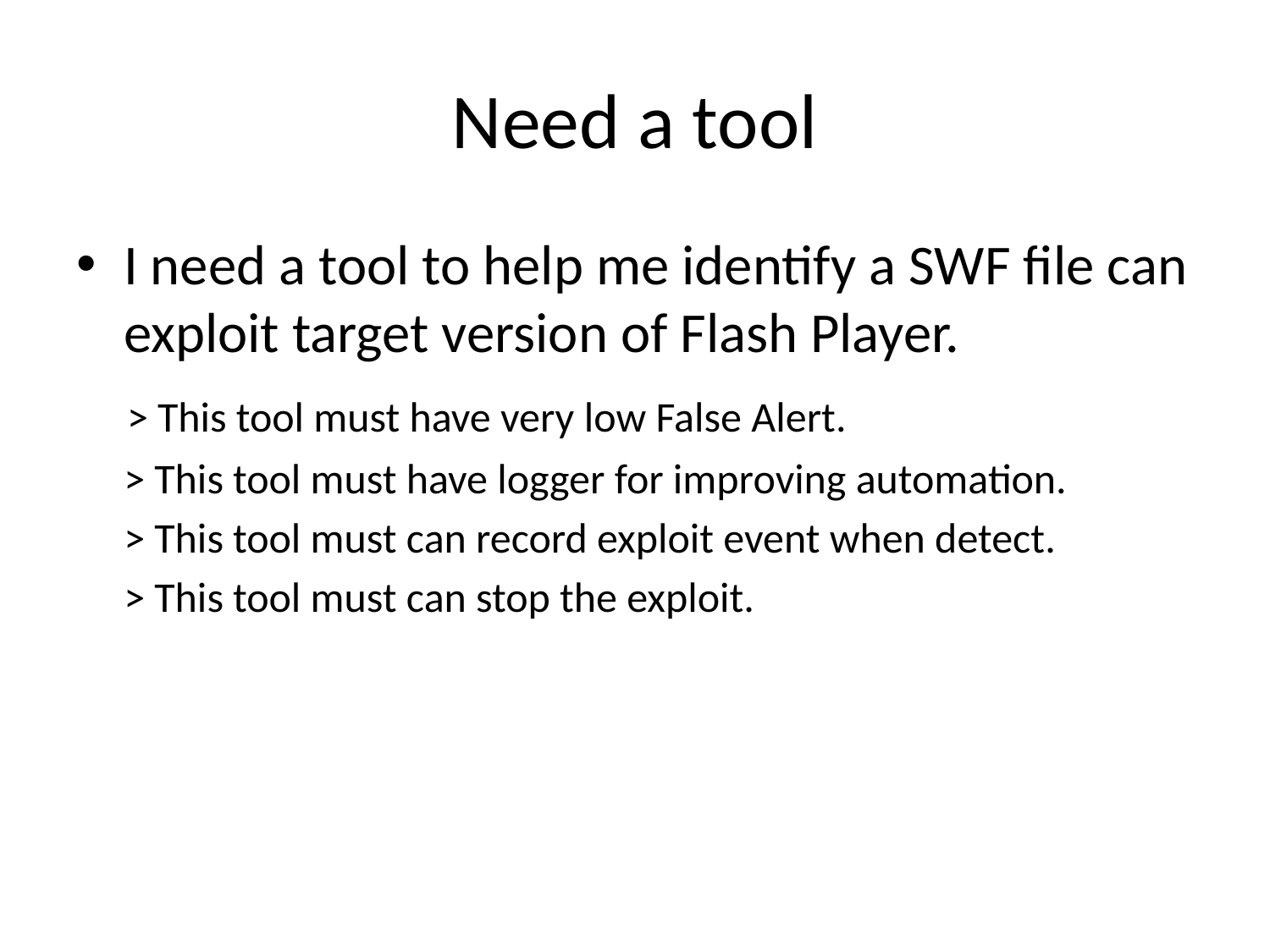

# Need a tool
I need a tool to help me identify a SWF file can exploit target version of Flash Player.
    > This tool must have very low False Alert.
     > This tool must have logger for improving automation.
     > This tool must can record exploit event when detect.
     > This tool must can stop the exploit.